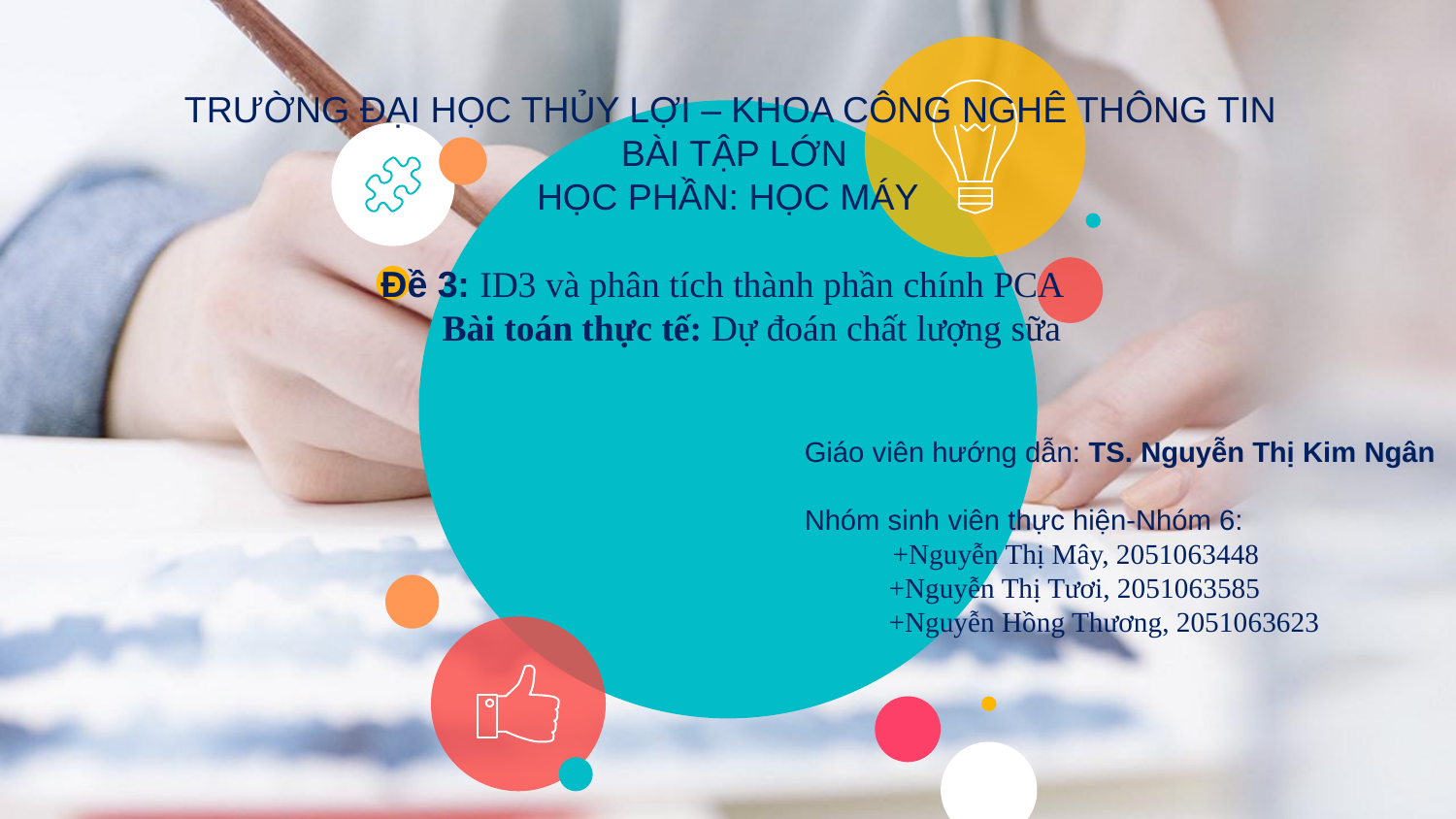

TRƯỜNG ĐẠI HỌC THỦY LỢI – KHOA CÔNG NGHÊ THÔNG TIN
			BÀI TẬP LỚN
		      HỌC PHẦN: HỌC MÁY

	     Đề 3: ID3 và phân tích thành phần chính PCA
Bài toán thực tế: Dự đoán chất lượng sữa
Giáo viên hướng dẫn: TS. Nguyễn Thị Kim Ngân

Nhóm sinh viên thực hiện-Nhóm 6:
           +Nguyễn Thị Mây, 2051063448
            +Nguyễn Thị Tươi, 2051063585
            +Nguyễn Hồng Thương, 2051063623